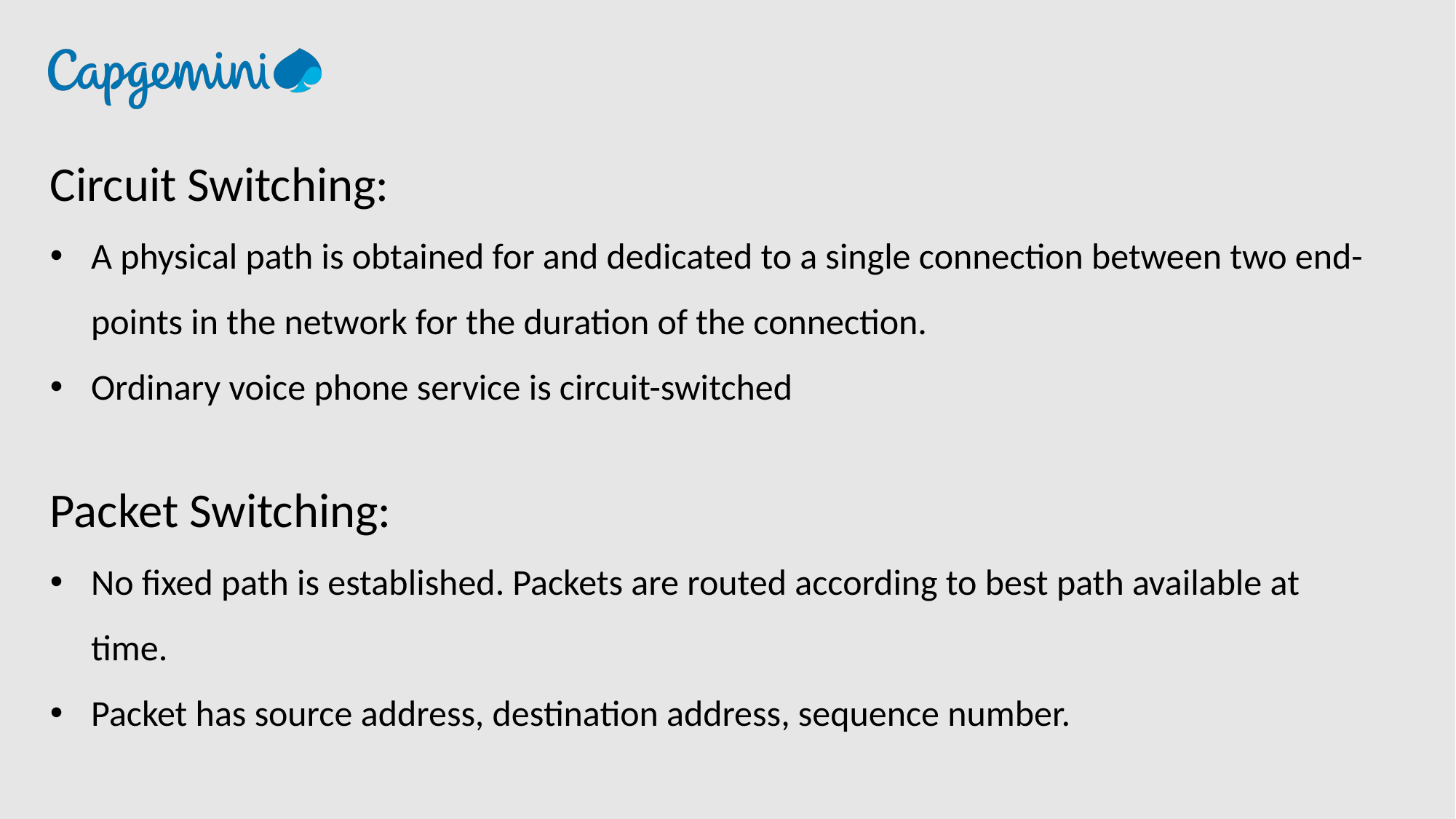

Circuit Switching:
A physical path is obtained for and dedicated to a single connection between two end-points in the network for the duration of the connection.
Ordinary voice phone service is circuit-switched
Packet Switching:
No fixed path is established. Packets are routed according to best path available at time.
Packet has source address, destination address, sequence number.